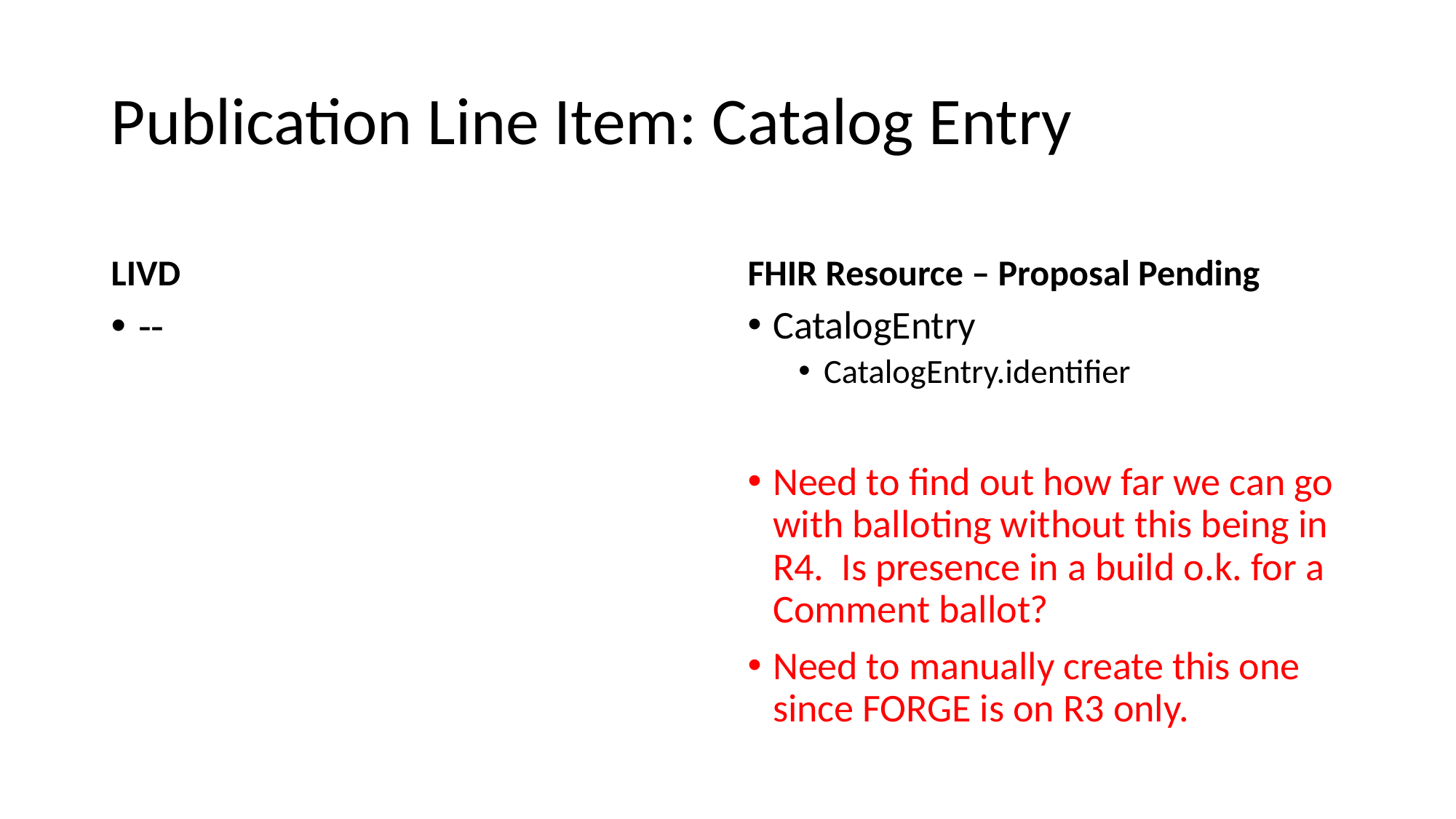

# Publication Line Item: Catalog Entry
LIVD
FHIR Resource – Proposal Pending
--
CatalogEntry
CatalogEntry.identifier

Need to find out how far we can go with balloting without this being in R4.  Is presence in a build o.k. for a Comment ballot?
Need to manually create this one since FORGE is on R3 only.